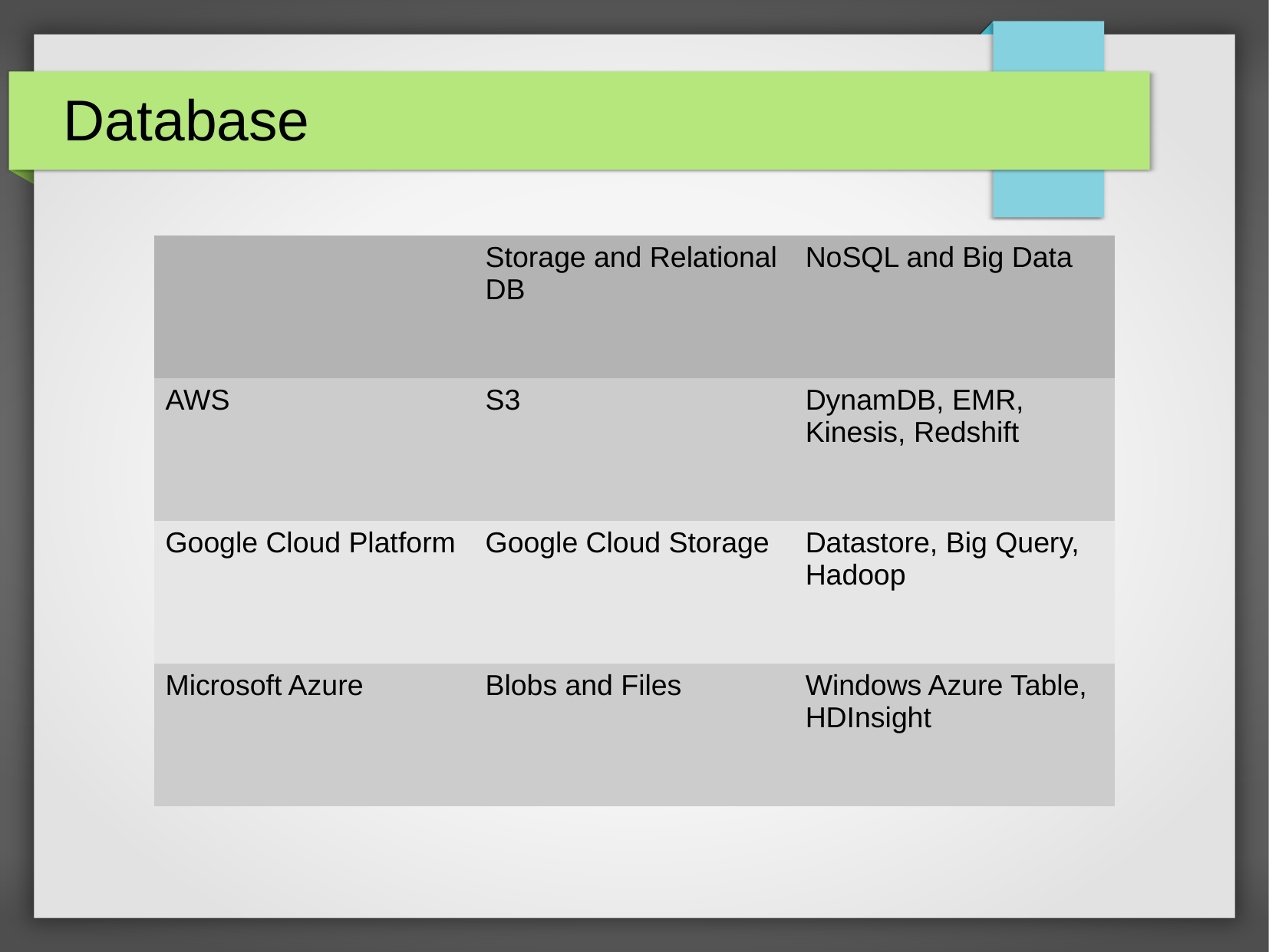

Database
|  | Storage and Relational DB | NoSQL and Big Data |
| --- | --- | --- |
| AWS | S3 | DynamDB, EMR, Kinesis, Redshift |
| Google Cloud Platform | Google Cloud Storage | Datastore, Big Query, Hadoop |
| Microsoft Azure | Blobs and Files | Windows Azure Table, HDInsight |